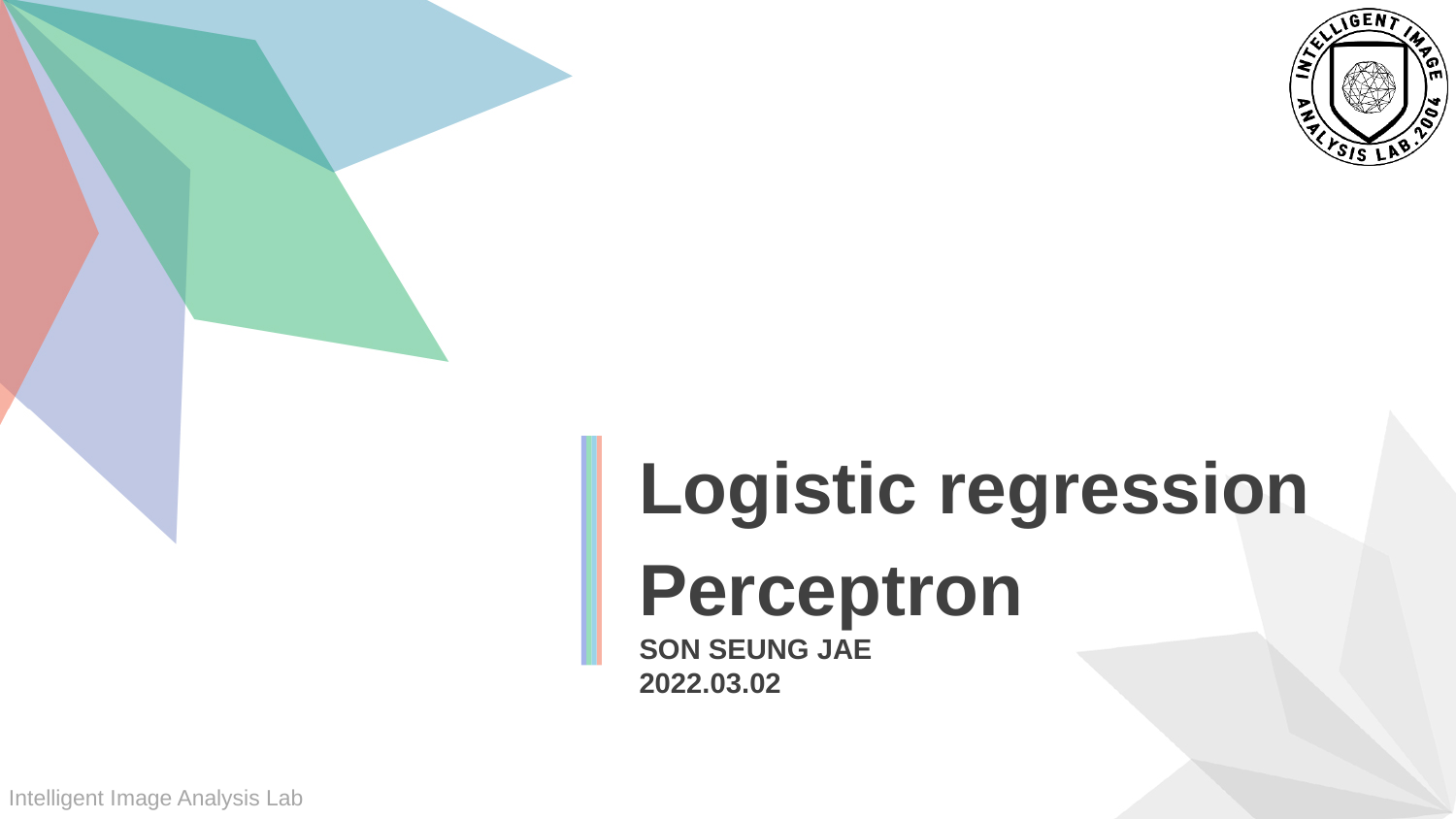

Logistic regression
Perceptron
SON SEUNG JAE
2022.03.02